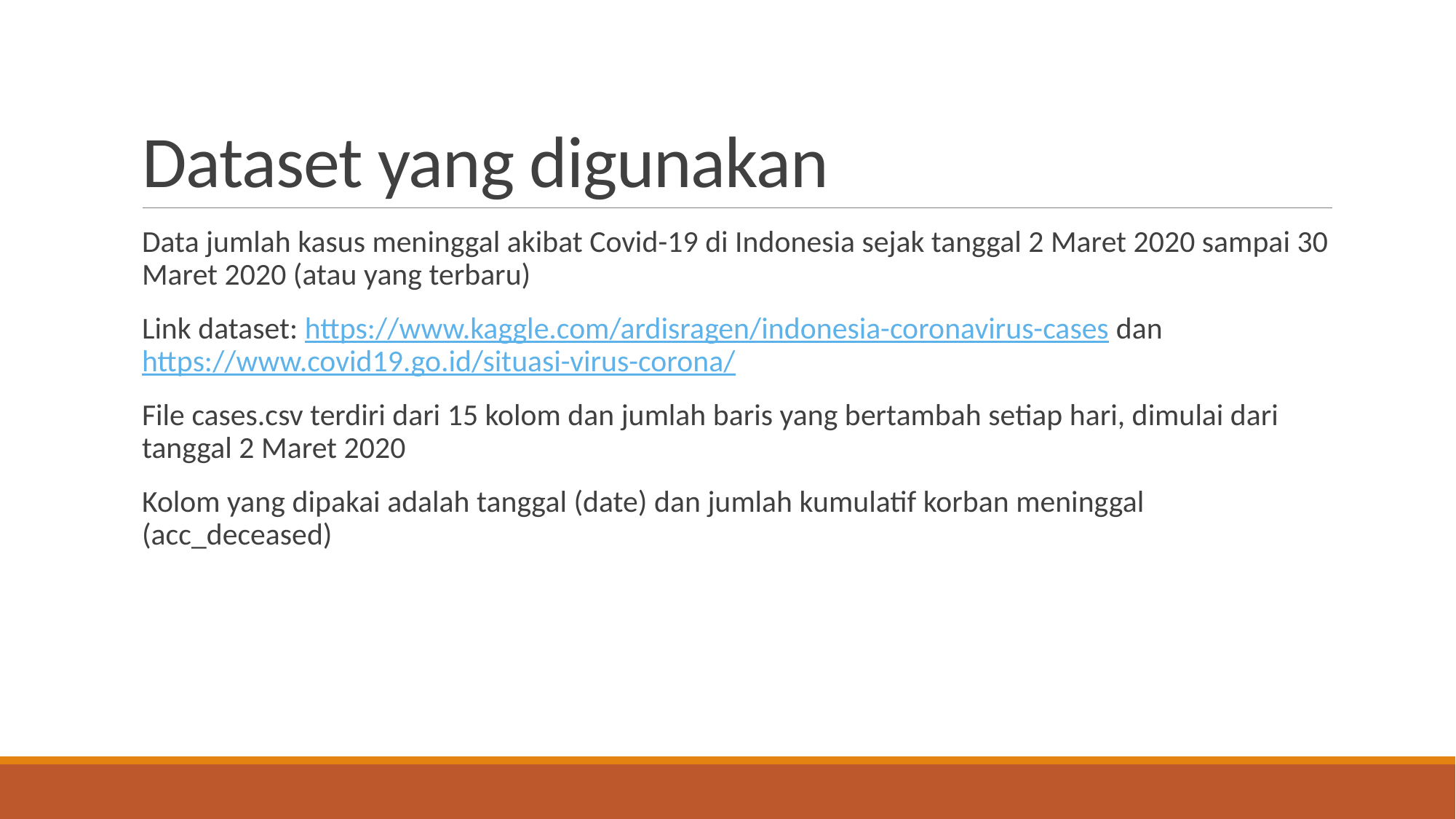

# Dataset yang digunakan
Data jumlah kasus meninggal akibat Covid-19 di Indonesia sejak tanggal 2 Maret 2020 sampai 30 Maret 2020 (atau yang terbaru)
Link dataset: https://www.kaggle.com/ardisragen/indonesia-coronavirus-cases dan https://www.covid19.go.id/situasi-virus-corona/
File cases.csv terdiri dari 15 kolom dan jumlah baris yang bertambah setiap hari, dimulai dari tanggal 2 Maret 2020
Kolom yang dipakai adalah tanggal (date) dan jumlah kumulatif korban meninggal (acc_deceased)